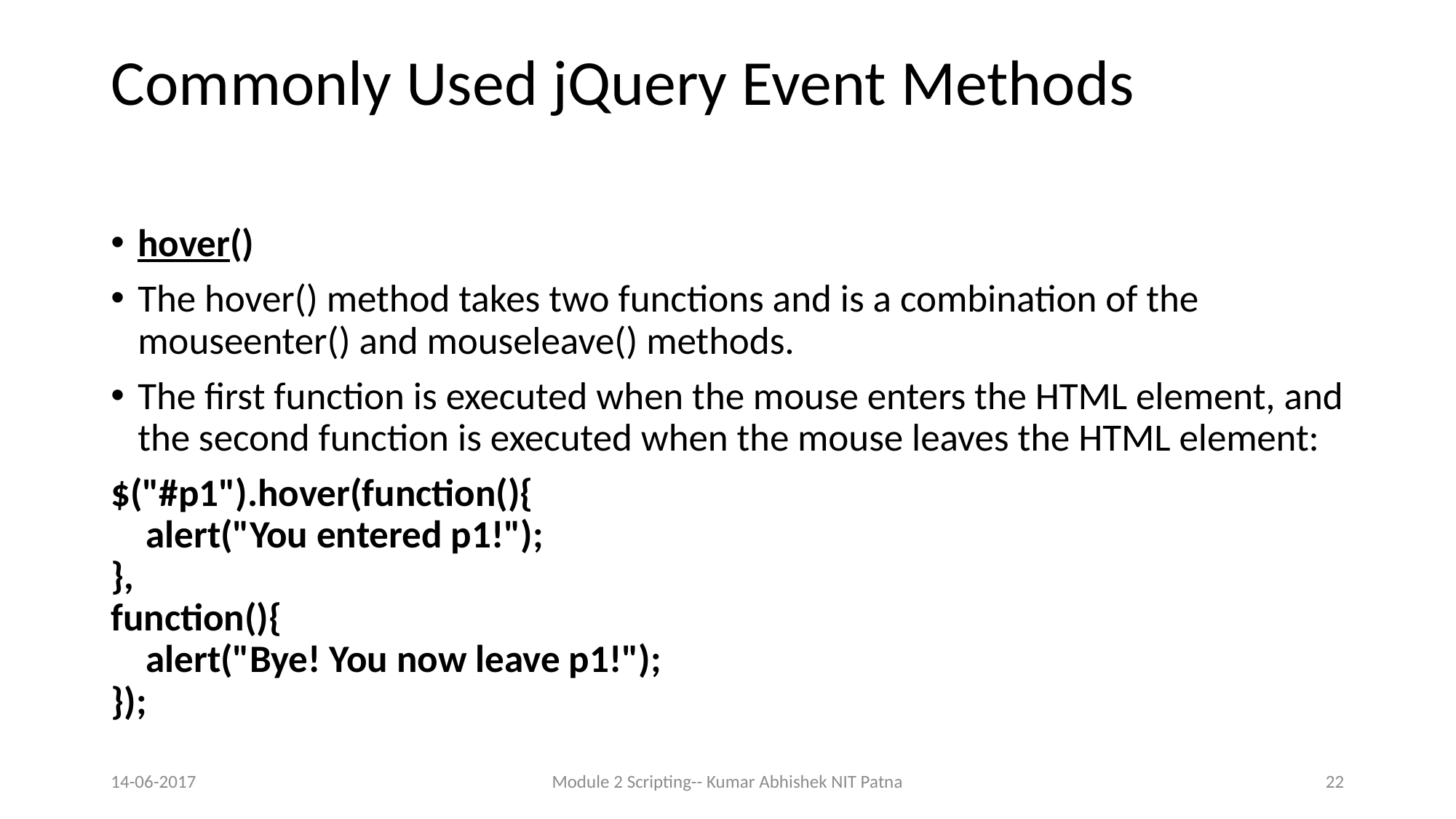

# Commonly Used jQuery Event Methods
hover()
The hover() method takes two functions and is a combination of the mouseenter() and mouseleave() methods.
The first function is executed when the mouse enters the HTML element, and the second function is executed when the mouse leaves the HTML element:
$("#p1").hover(function(){
    alert("You entered p1!");
},
function(){
    alert("Bye! You now leave p1!");
});

14-06-2017
Module 2 Scripting-- Kumar Abhishek NIT Patna
22